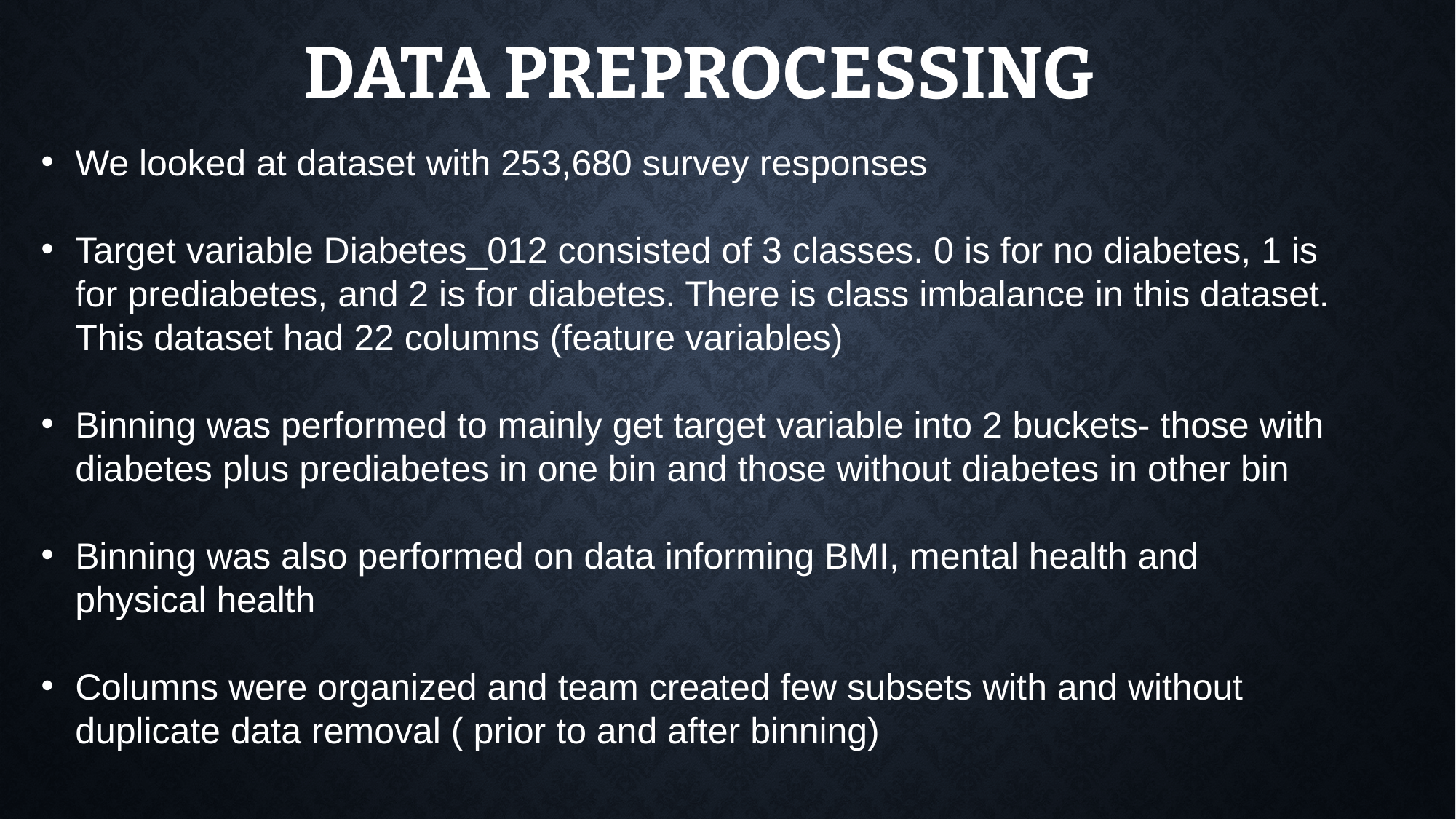

# Data preprocessing
We looked at dataset with 253,680 survey responses

Target variable Diabetes_012 consisted of 3 classes. 0 is for no diabetes, 1 is for prediabetes, and 2 is for diabetes. There is class imbalance in this dataset. This dataset had 22 columns (feature variables)

Binning was performed to mainly get target variable into 2 buckets- those with diabetes plus prediabetes in one bin and those without diabetes in other bin

Binning was also performed on data informing BMI, mental health and physical health

Columns were organized and team created few subsets with and without duplicate data removal ( prior to and after binning)